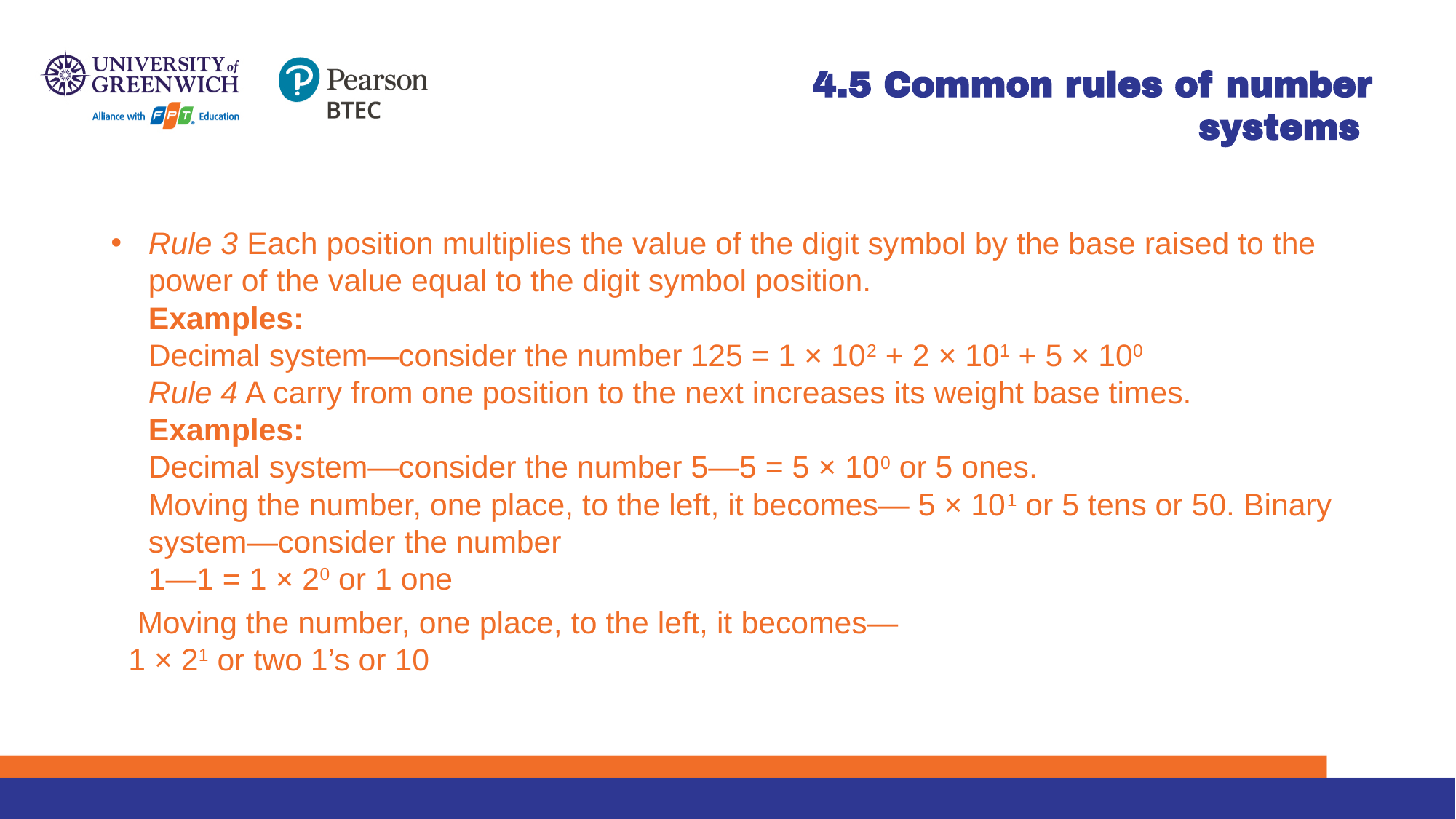

# 4.5 Common rules of number systems
Rule 3 Each position multiplies the value of the digit symbol by the base raised to the power of the value equal to the digit symbol position.
Examples:
Decimal system—consider the number 125 = 1 × 102 + 2 × 101 + 5 × 100
Rule 4 A carry from one position to the next increases its weight base times.
Examples:
Decimal system—consider the number 5—5 = 5 × 100 or 5 ones.
Moving the number, one place, to the left, it becomes— 5 × 101 or 5 tens or 50. Binary system—consider the number
1—1 = 1 × 20 or 1 one
   Moving the number, one place, to the left, it becomes—
  1 × 21 or two 1’s or 10